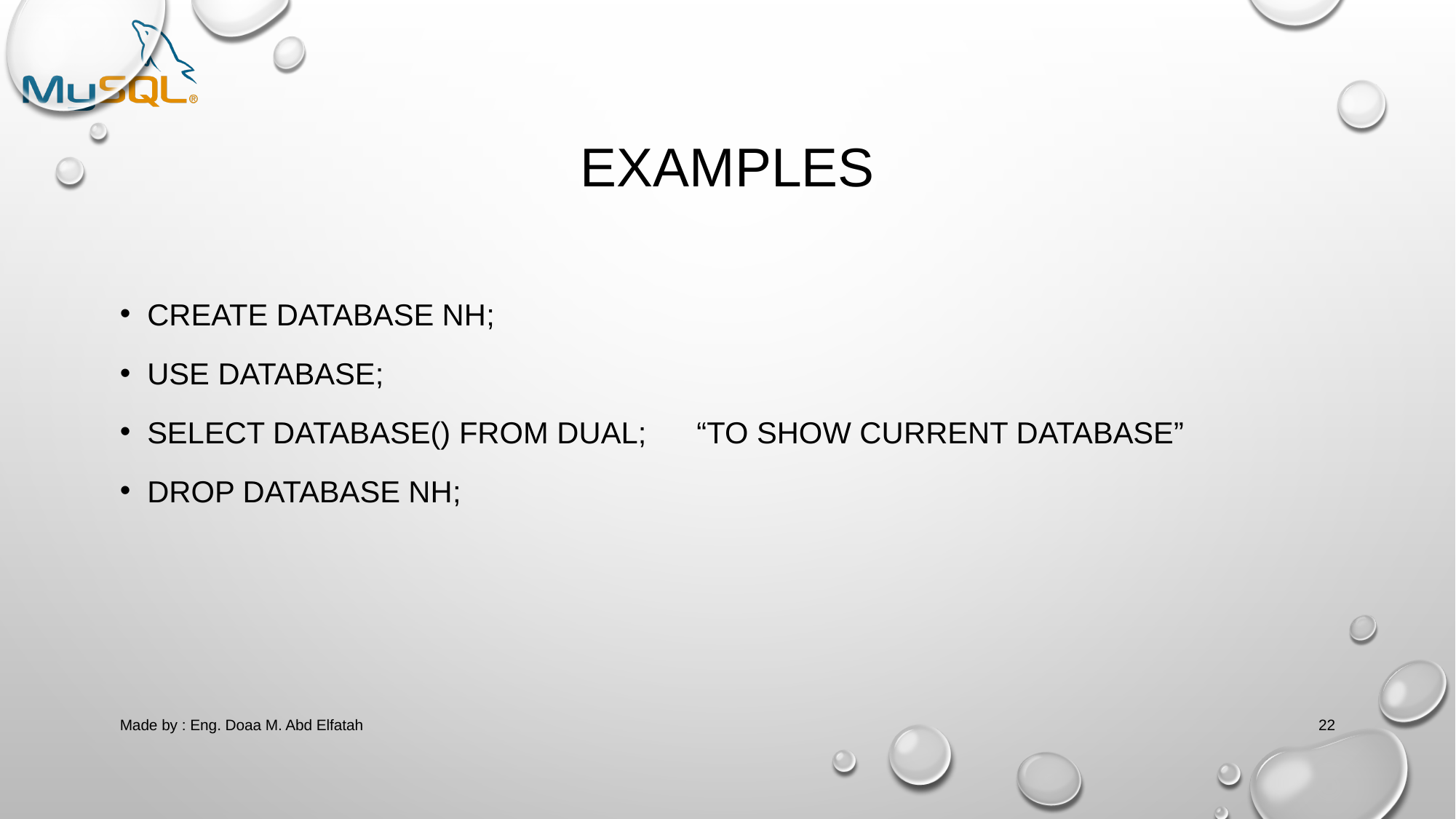

# Examples
Create database nh;
Use database;
SELECT DATABASE() FROM DUAL;      “to show current database”
Drop database nh;
Made by : Eng. Doaa M. Abd Elfatah
22